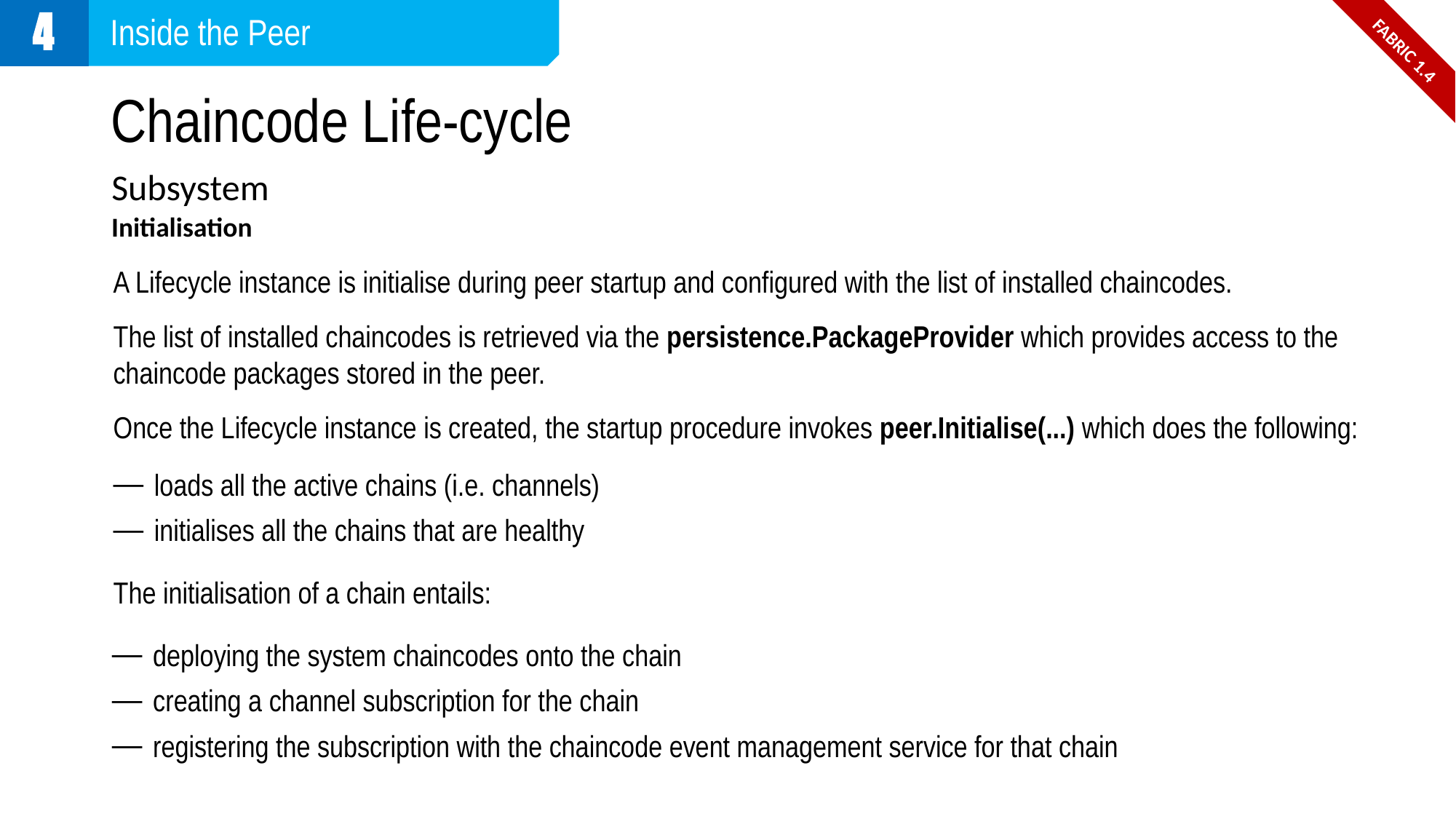

4
Inside the Peer
FABRIC 1.4
# Chaincode Life-cycle
Subsystem
Initialisation
A Lifecycle instance is initialise during peer startup and configured with the list of installed chaincodes.
The list of installed chaincodes is retrieved via the persistence.PackageProvider which provides access to the chaincode packages stored in the peer.
Once the Lifecycle instance is created, the startup procedure invokes peer.Initialise(...) which does the following:
loads all the active chains (i.e. channels)
initialises all the chains that are healthy
The initialisation of a chain entails:
deploying the system chaincodes onto the chain
creating a channel subscription for the chain
registering the subscription with the chaincode event management service for that chain